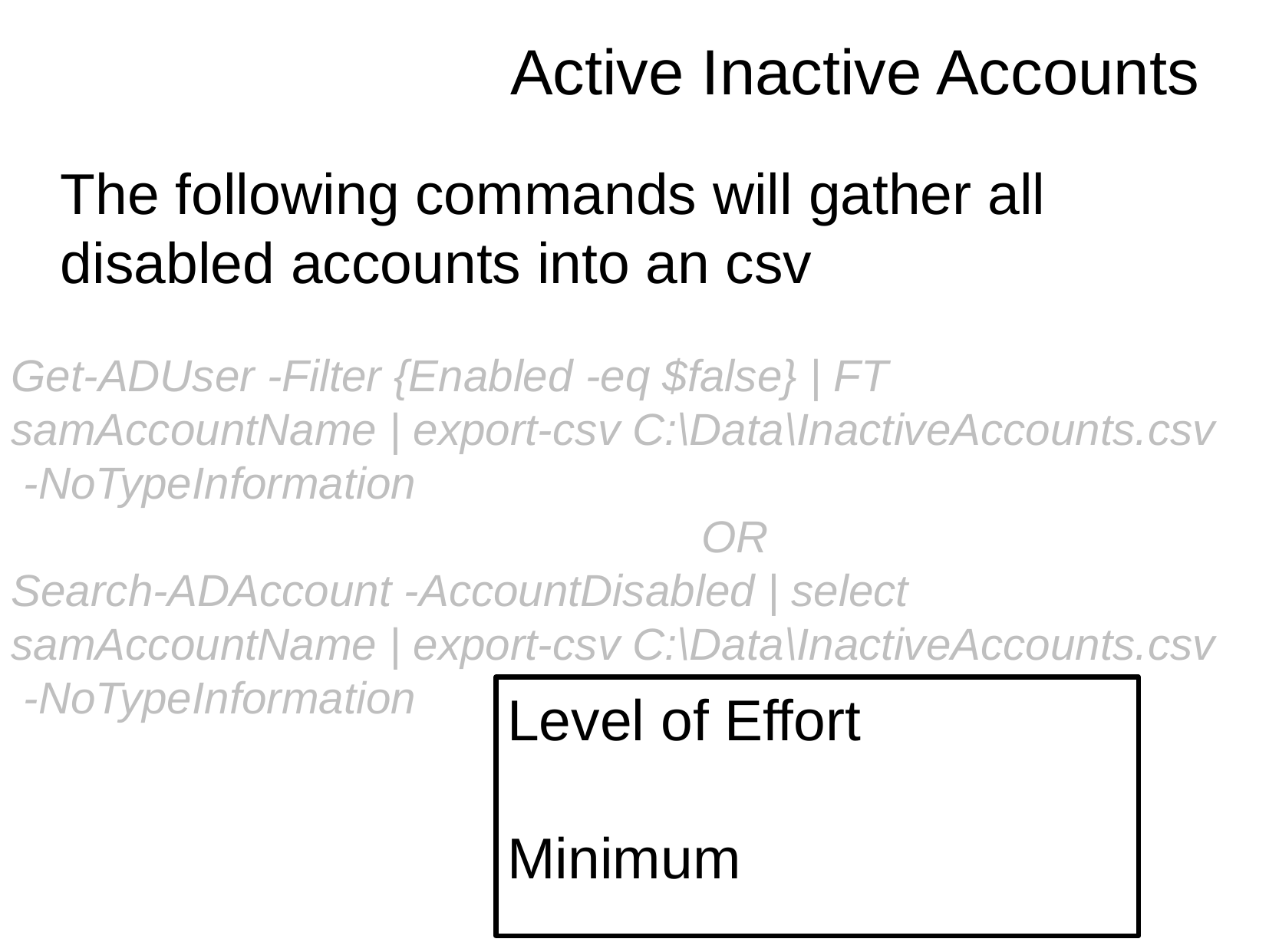

Active Inactive Accounts

The following commands will gather all disabled accounts into an csv
Get-ADUser -Filter {Enabled -eq $false} | FT samAccountName | export-csv C:\Data\InactiveAccounts.csv  -NoTypeInformation
						OR
Search-ADAccount -AccountDisabled | select samAccountName | export-csv C:\Data\InactiveAccounts.csv  -NoTypeInformation
Level of Effort

Minimum